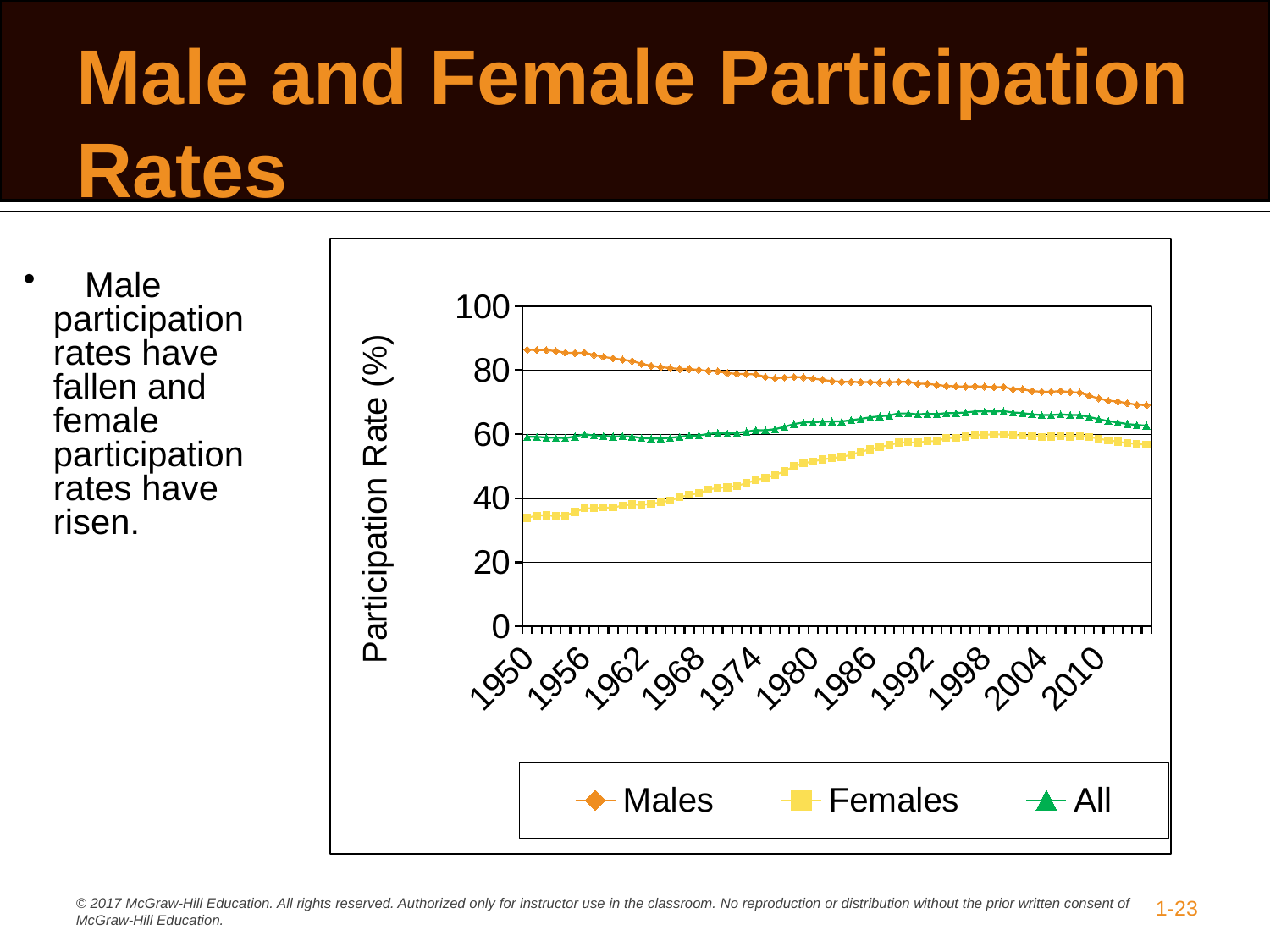

# Male and Female Participation Rates

### Chart

| Category | Males | Females | All |
|---|---|---|---|
| 1950 | 86.4 | 33.9 | 59.2 |
| 1951 | 86.3 | 34.6 | 59.2 |
| 1952 | 86.3 | 34.7 | 59.0 |
| 1953 | 86.0 | 34.4 | 58.9 |
| 1954 | 85.5 | 34.6 | 58.8 |
| 1955 | 85.4 | 35.7 | 59.3 |
| 1956 | 85.5 | 36.9 | 60.0 |
| 1957 | 84.8 | 36.9 | 59.6 |
| 1958 | 84.2 | 37.1 | 59.5 |
| 1959 | 83.7 | 37.1 | 59.3 |
| 1960 | 83.3 | 37.7 | 59.4 |
| 1961 | 82.9 | 38.1 | 59.3 |
| 1962 | 82.0 | 37.9 | 58.8 |
| 1963 | 81.4 | 38.3 | 58.7 |
| 1964 | 81.0 | 38.7 | 58.7 |
| 1965 | 80.7 | 39.3 | 58.9 |
| 1966 | 80.4 | 40.3 | 59.2 |
| 1967 | 80.4 | 41.1 | 59.6 |
| 1968 | 80.1 | 41.6 | 59.6 |
| 1969 | 79.8 | 42.7 | 60.1 |
| 1970 | 79.7 | 43.3 | 60.4 |
| 1971 | 79.1 | 43.4 | 60.2 |
| 1972 | 78.9 | 43.9 | 60.4 |
| 1973 | 78.8 | 44.7 | 60.8 |
| 1974 | 78.7 | 45.7 | 61.3 |
| 1975 | 77.9 | 46.3 | 61.2 |
| 1976 | 77.5 | 47.3 | 61.6 |
| 1977 | 77.7 | 48.4 | 62.3 |
| 1978 | 77.9 | 50.0 | 63.2 |
| 1979 | 77.8 | 50.9 | 63.7 |
| 1980 | 77.4 | 51.5 | 63.8 |
| 1981 | 77.0 | 52.1 | 63.9 |
| 1982 | 76.6 | 52.6 | 64.0 |
| 1983 | 76.4 | 52.9 | 64.0 |
| 1984 | 76.4 | 53.6 | 64.4 |
| 1985 | 76.3 | 54.5 | 64.8 |
| 1986 | 76.3 | 55.3 | 65.3 |
| 1987 | 76.2 | 56.0 | 65.6 |
| 1988 | 76.2 | 56.6 | 65.9 |
| 1989 | 76.4 | 57.4 | 66.5 |
| 1990 | 76.4 | 57.5 | 66.5 |
| 1991 | 75.8 | 57.4 | 66.2 |
| 1992 | 75.8 | 57.8 | 66.4 |
| 1993 | 75.4 | 57.9 | 66.3 |
| 1994 | 75.1 | 58.8 | 66.6 |
| 1995 | 75.0 | 58.9 | 66.6 |
| 1996 | 74.9 | 59.3 | 66.8 |
| 1997 | 75.0 | 59.8 | 67.1 |
| 1998 | 74.9 | 59.8 | 67.1 |
| 1999 | 74.7 | 60.0 | 67.1 |
| 2000 | 74.8 | 59.9 | 67.2 |
| 2001 | 74.1 | 59.8 | 66.8 |
| 2002 | 74.1 | 59.6 | 66.6 |
| 2003 | 73.5 | 59.5 | 66.2 |
| 2004 | 73.3 | 59.2 | 66.0 |
| 2005 | 73.3 | 59.3 | 66.0 |
| 2006 | 73.5 | 59.4 | 66.2 |
| 2007 | 73.2 | 59.3 | 66.0 |
| 2008 | 73.0 | 59.5 | 66.0 |
| 2009 | 72.0 | 59.2 | 65.4 |
| 2010 | 71.2 | 58.6 | 64.7 |
| 2011 | 70.5 | 58.1 | 64.1 |
| 2012 | 70.2 | 57.7 | 63.7 |
| 2013 | 69.7 | 57.2 | 63.2 |
| 2014 | 69.2 | 57.0 | 62.9 |
| 2015 | 69.1 | 56.7 | 62.7 |
 	Male participation rates have fallen and female participation rates have risen.